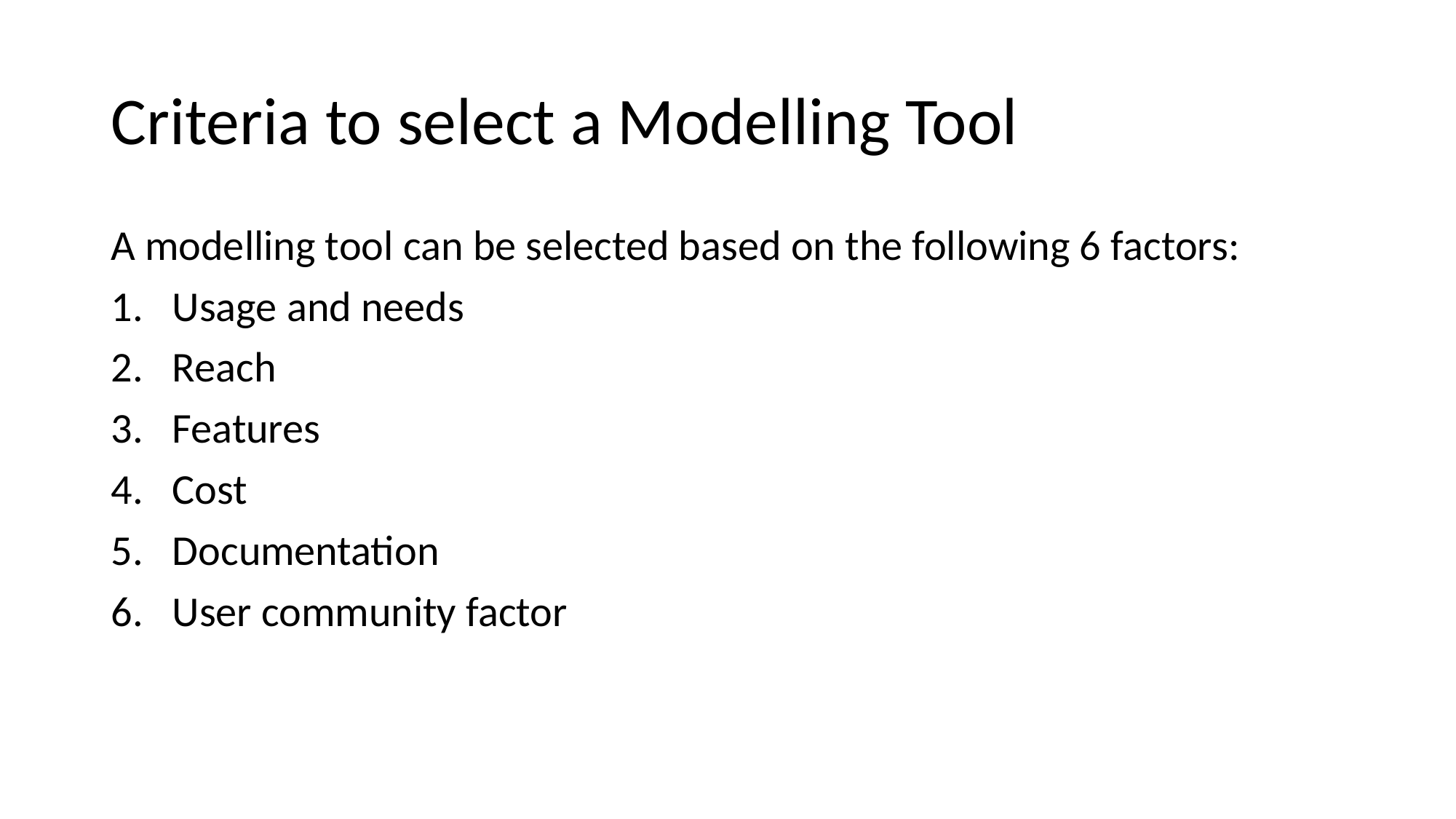

# Criteria to select a Modelling Tool
A modelling tool can be selected based on the following 6 factors:
Usage and needs
Reach
Features
Cost
Documentation
User community factor